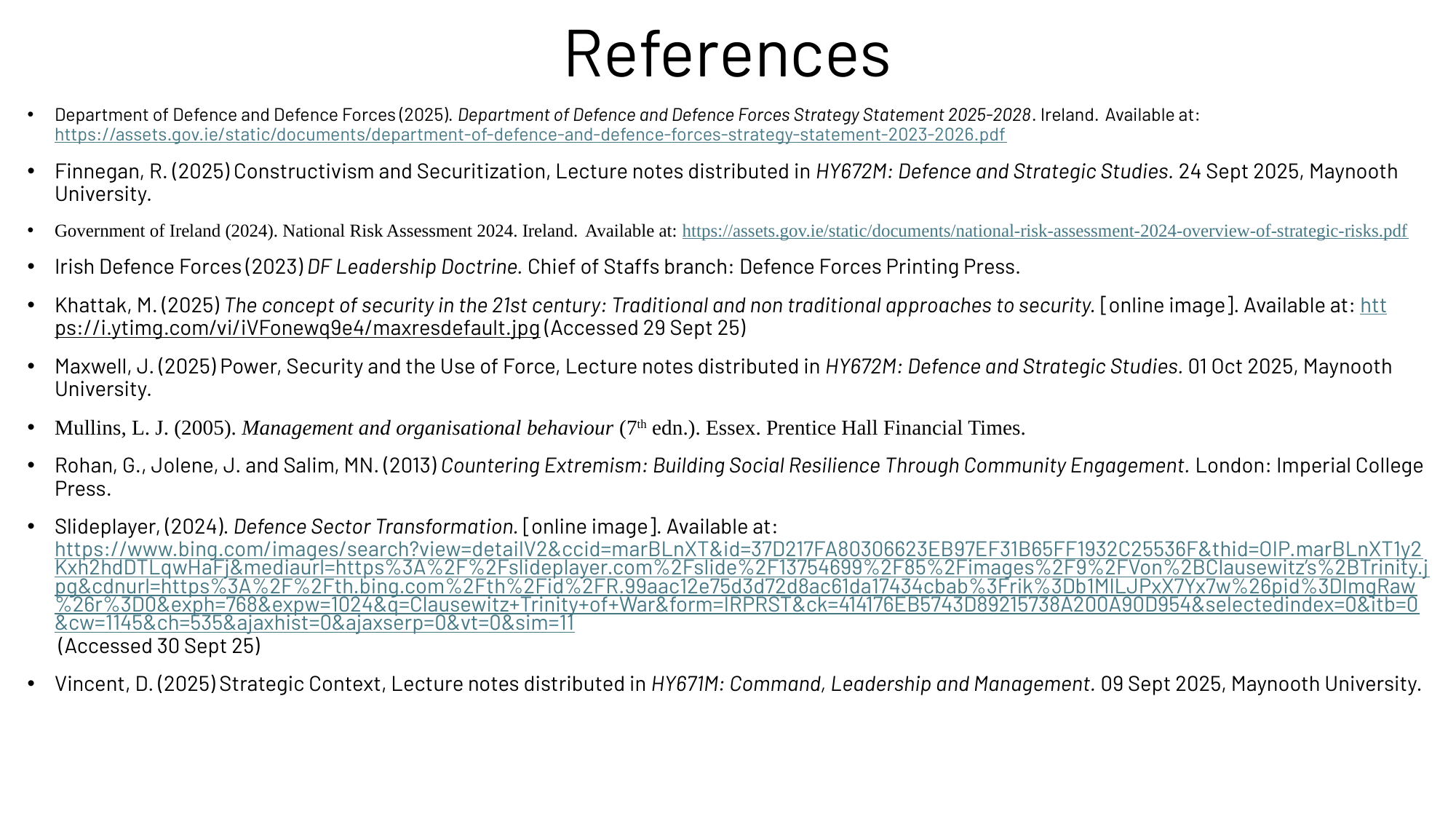

# References
Department of Defence and Defence Forces (2025). Department of Defence and Defence Forces Strategy Statement 2025-2028. Ireland.  Available at: https://assets.gov.ie/static/documents/department-of-defence-and-defence-forces-strategy-statement-2023-2026.pdf
Finnegan, R. (2025) Constructivism and Securitization, Lecture notes distributed in HY672M: Defence and Strategic Studies. 24 Sept 2025, Maynooth University.
Government of Ireland (2024). National Risk Assessment 2024. Ireland.  Available at: https://assets.gov.ie/static/documents/national-risk-assessment-2024-overview-of-strategic-risks.pdf
Irish Defence Forces (2023) DF Leadership Doctrine. Chief of Staffs branch: Defence Forces Printing Press.
Khattak, M. (2025) The concept of security in the 21st century: Traditional and non traditional approaches to security. [online image]. Available at: https://i.ytimg.com/vi/iVFonewq9e4/maxresdefault.jpg (Accessed 29 Sept 25)
Maxwell, J. (2025) Power, Security and the Use of Force, Lecture notes distributed in HY672M: Defence and Strategic Studies. 01 Oct 2025, Maynooth University.
Mullins, L. J. (2005). Management and organisational behaviour (7th edn.). Essex. Prentice Hall Financial Times.
Rohan, G., Jolene, J. and Salim, MN. (2013) Countering Extremism: Building Social Resilience Through Community Engagement. London: Imperial College Press.
Slideplayer, (2024). Defence Sector Transformation. [online image]. Available at: https://www.bing.com/images/search?view=detailV2&ccid=marBLnXT&id=37D217FA80306623EB97EF31B65FF1932C25536F&thid=OIP.marBLnXT1y2Kxh2hdDTLqwHaFj&mediaurl=https%3A%2F%2Fslideplayer.com%2Fslide%2F13754699%2F85%2Fimages%2F9%2FVon%2BClausewitz’s%2BTrinity.jpg&cdnurl=https%3A%2F%2Fth.bing.com%2Fth%2Fid%2FR.99aac12e75d3d72d8ac61da17434cbab%3Frik%3Db1MlLJPxX7Yx7w%26pid%3DImgRaw%26r%3D0&exph=768&expw=1024&q=Clausewitz+Trinity+of+War&form=IRPRST&ck=414176EB5743D89215738A200A90D954&selectedindex=0&itb=0&cw=1145&ch=535&ajaxhist=0&ajaxserp=0&vt=0&sim=11 (Accessed 30 Sept 25)
Vincent, D. (2025) Strategic Context, Lecture notes distributed in HY671M: Command, Leadership and Management. 09 Sept 2025, Maynooth University.